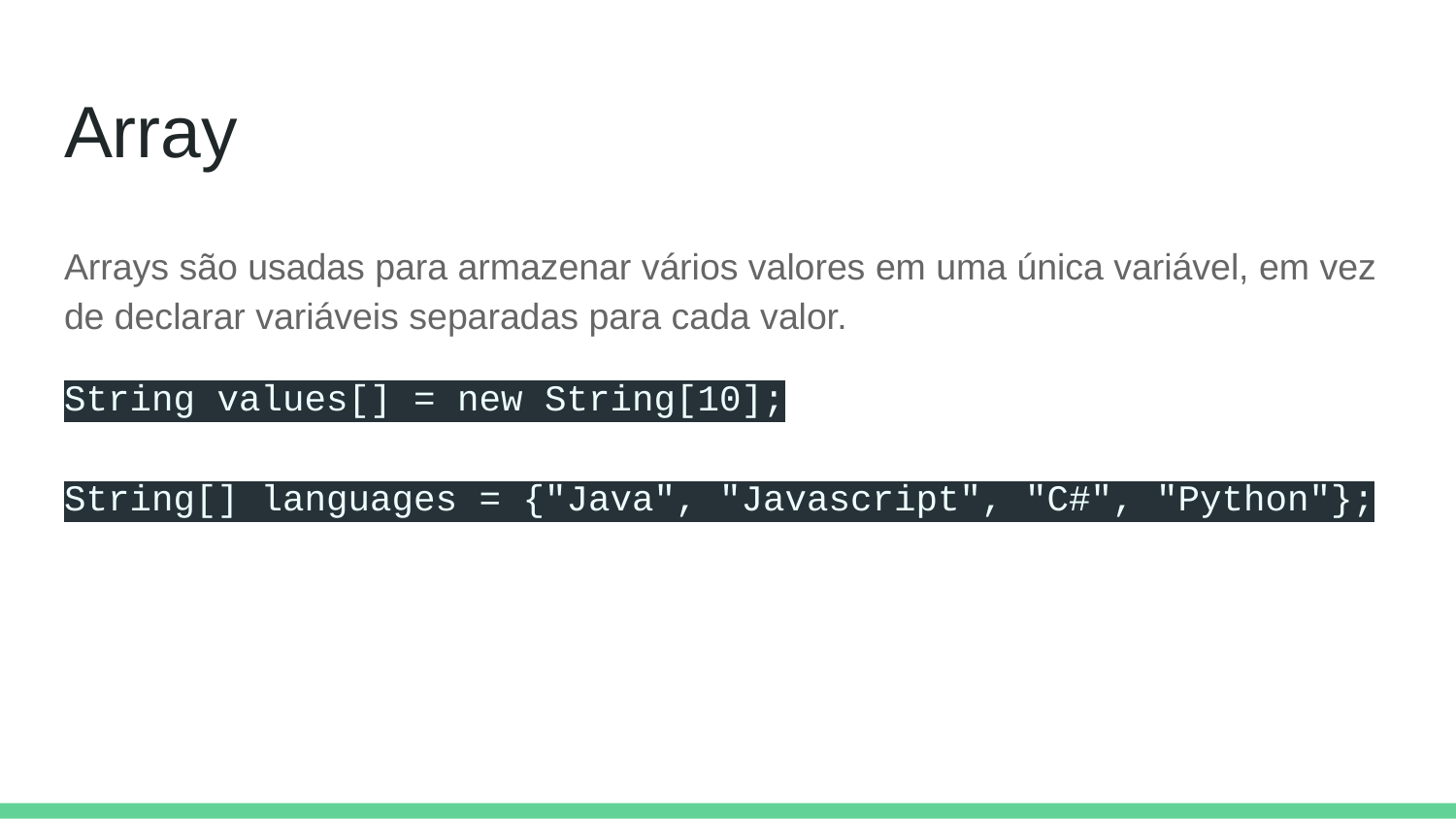

# Array
Arrays são usadas para armazenar vários valores em uma única variável, em vez de declarar variáveis ​​separadas para cada valor.

String values[] = new String[10];

String[] languages = {"Java", "Javascript", "C#", "Python"};